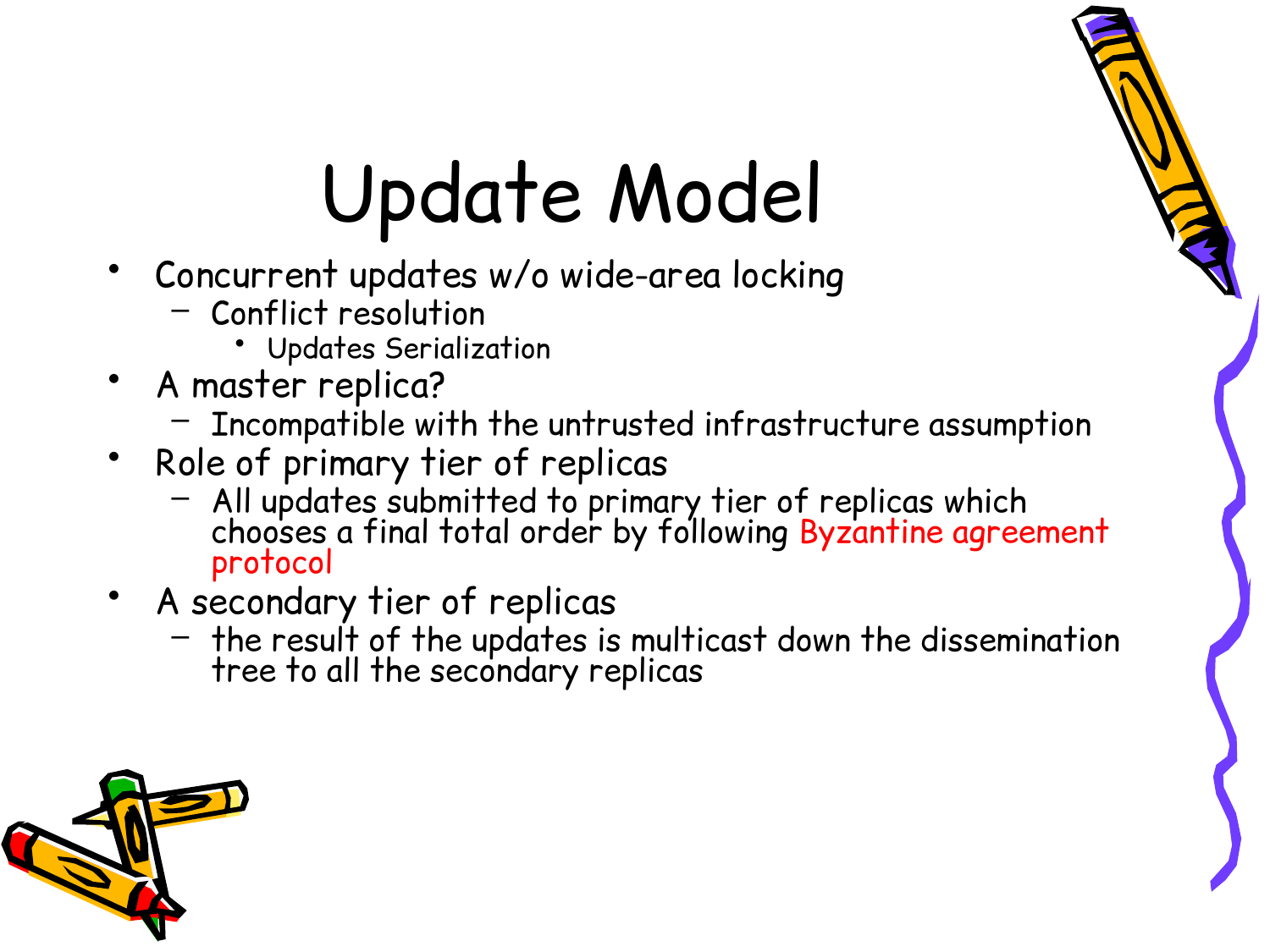

# Update Model
Concurrent updates w/o wide-area locking
Conflict resolution
Updates Serialization
A master replica?
Incompatible with the untrusted infrastructure assumption
Role of primary tier of replicas
All updates submitted to primary tier of replicas which chooses a final total order by following Byzantine agreement protocol
A secondary tier of replicas
the result of the updates is multicast down the dissemination tree to all the secondary replicas